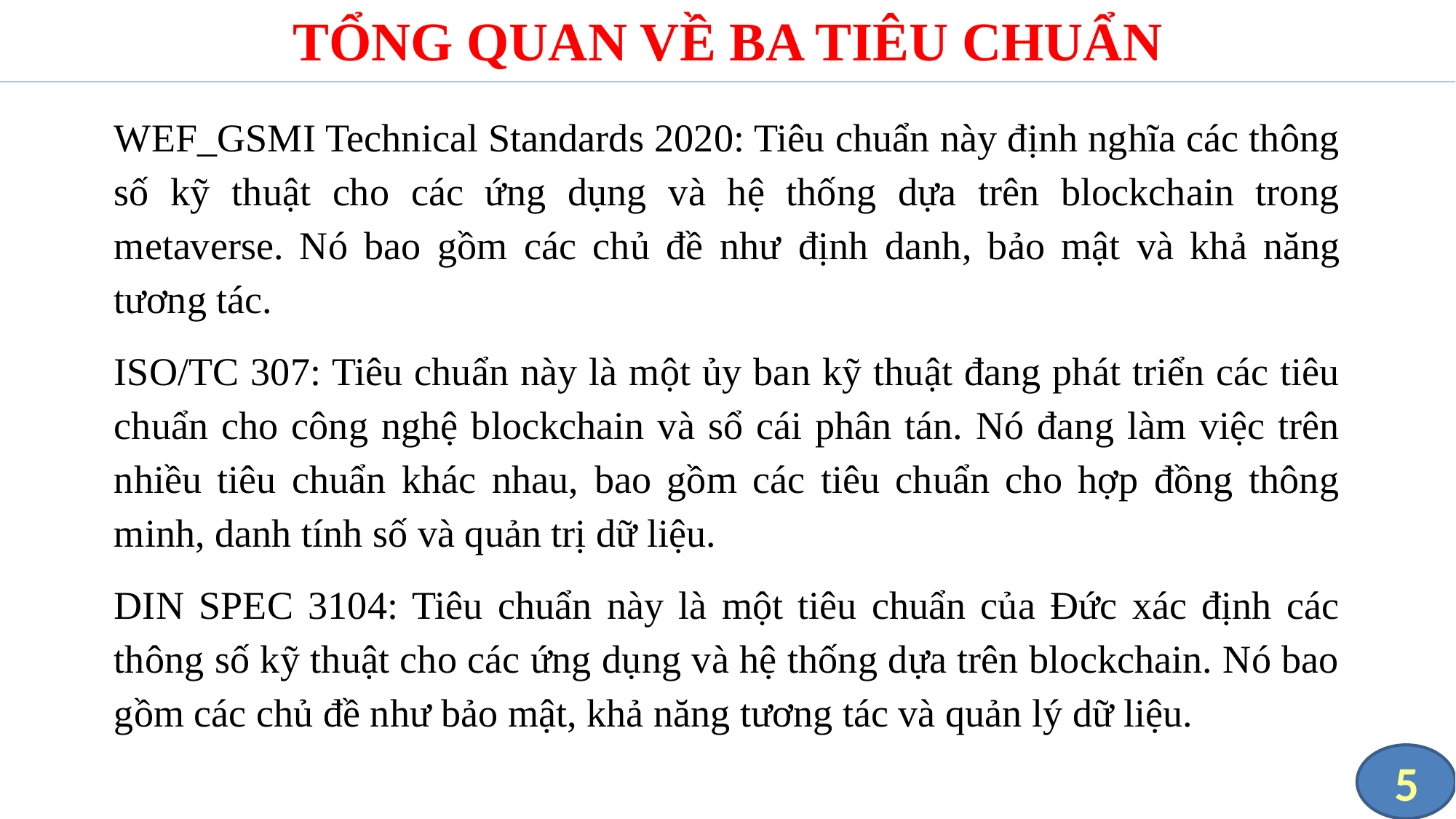

# TỔNG QUAN VỀ BA TIÊU CHUẨN
WEF_GSMI Technical Standards 2020: Tiêu chuẩn này định nghĩa các thông số kỹ thuật cho các ứng dụng và hệ thống dựa trên blockchain trong metaverse. Nó bao gồm các chủ đề như định danh, bảo mật và khả năng tương tác.
ISO/TC 307: Tiêu chuẩn này là một ủy ban kỹ thuật đang phát triển các tiêu chuẩn cho công nghệ blockchain và sổ cái phân tán. Nó đang làm việc trên nhiều tiêu chuẩn khác nhau, bao gồm các tiêu chuẩn cho hợp đồng thông minh, danh tính số và quản trị dữ liệu.
DIN SPEC 3104: Tiêu chuẩn này là một tiêu chuẩn của Đức xác định các thông số kỹ thuật cho các ứng dụng và hệ thống dựa trên blockchain. Nó bao gồm các chủ đề như bảo mật, khả năng tương tác và quản lý dữ liệu.

5